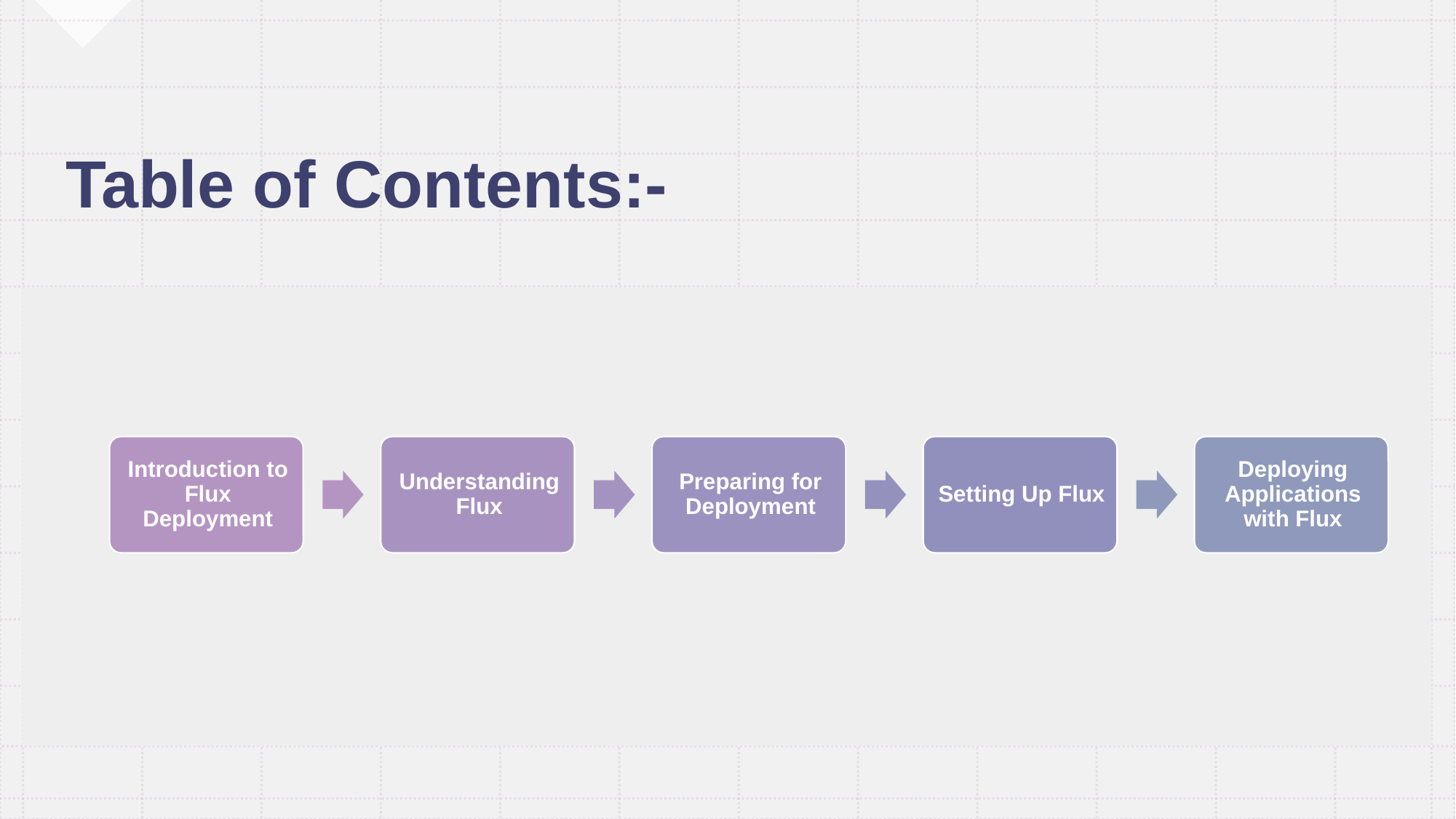

# Table of Contents:-
Introduction to Flux Deployment

Understanding Flux

Preparing for Deployment

Setting Up Flux

Deploying Applications with Flux